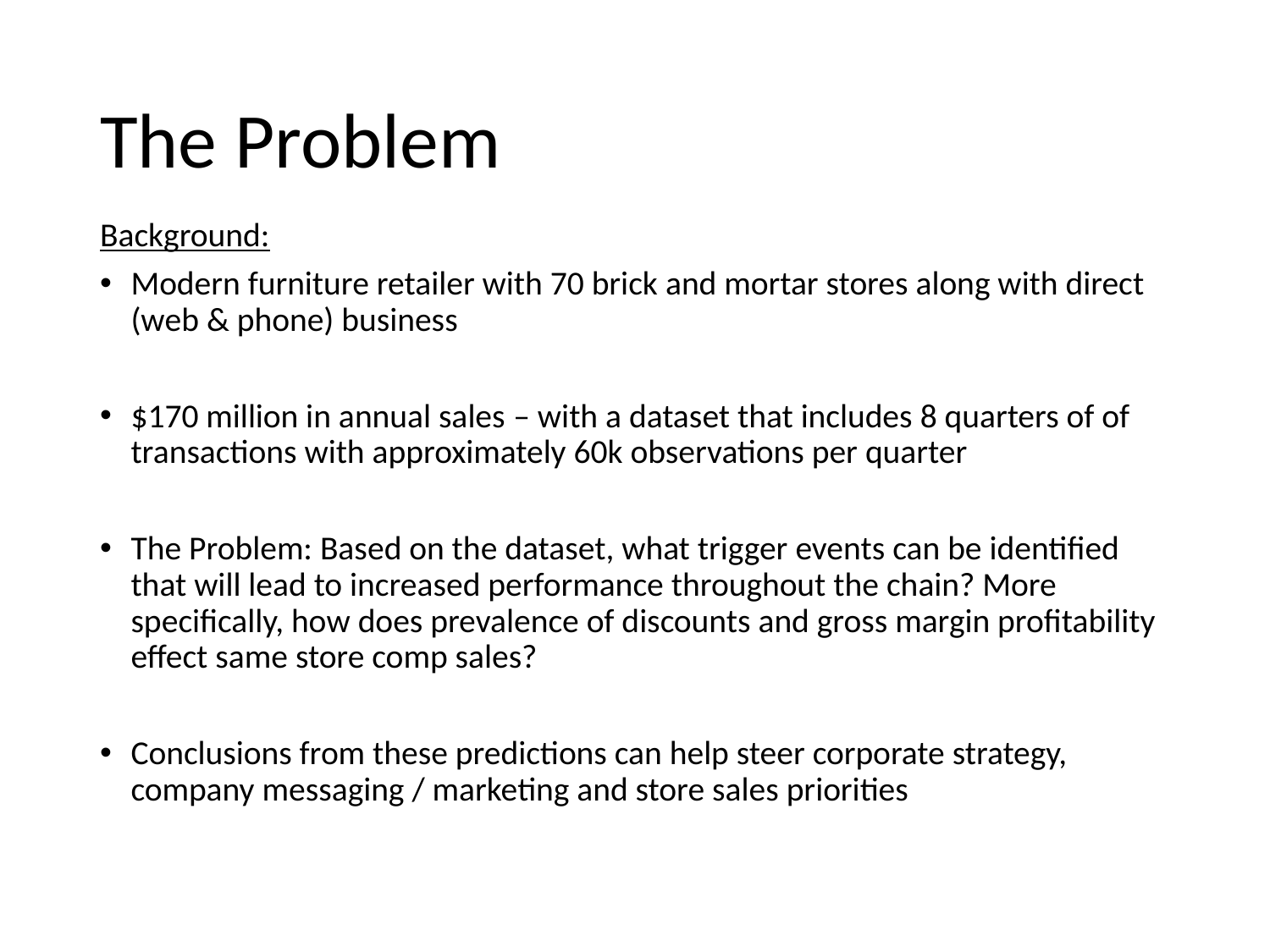

# The Problem
Background:
Modern furniture retailer with 70 brick and mortar stores along with direct (web & phone) business

$170 million in annual sales – with a dataset that includes 8 quarters of of transactions with approximately 60k observations per quarter

The Problem: Based on the dataset, what trigger events can be identified that will lead to increased performance throughout the chain? More specifically, how does prevalence of discounts and gross margin profitability effect same store comp sales?

Conclusions from these predictions can help steer corporate strategy, company messaging / marketing and store sales priorities